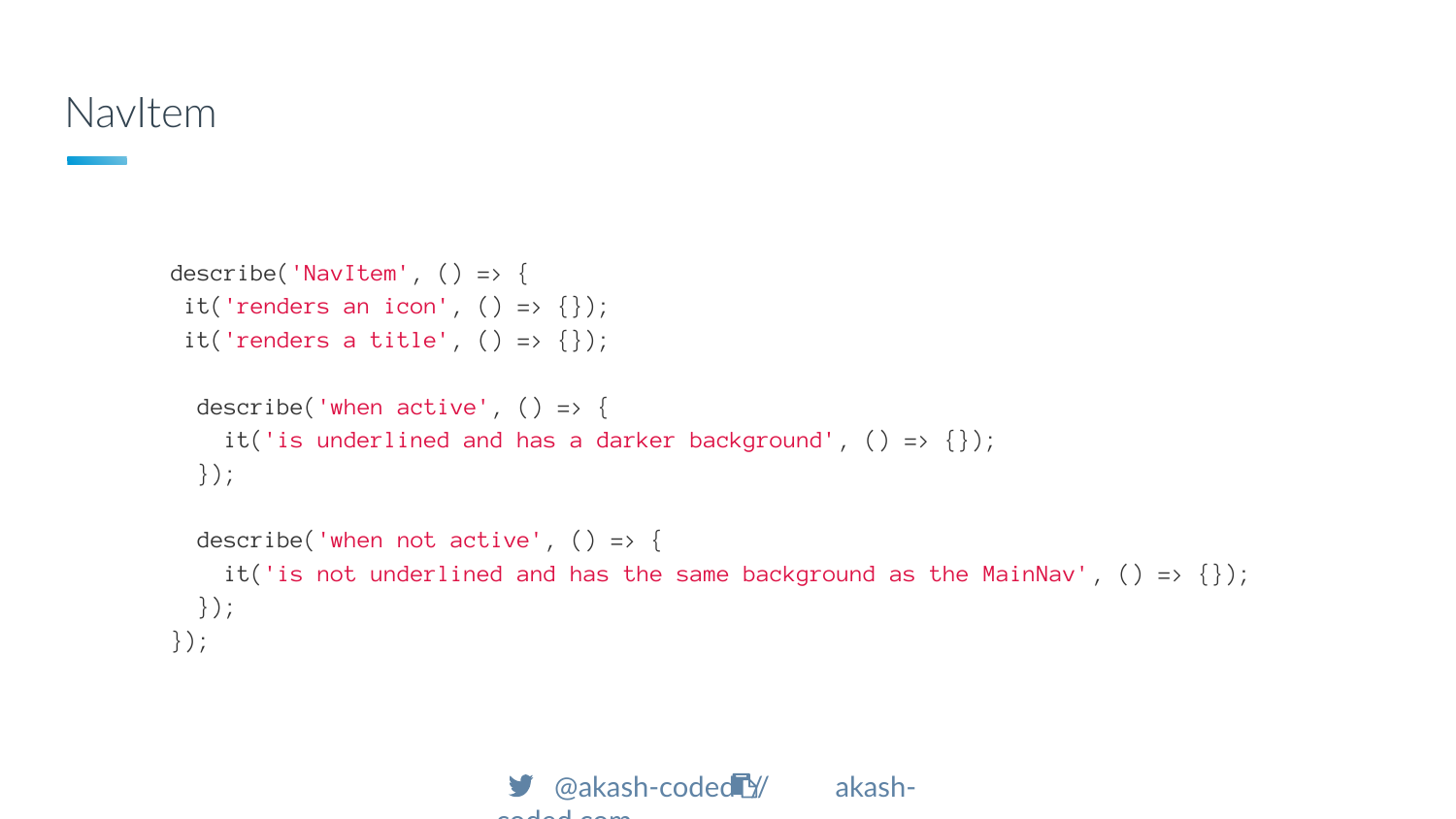

# NavItem
describe('NavItem', () => {
 it('renders an icon', () => {});
 it('renders a title', () => {});
  describe('when active', () => {
    it('is underlined and has a darker background', () => {});
  });
  describe('when not active', () => {
    it('is not underlined and has the same background as the MainNav', () => {});
  });
});
        @akash-coded  //         akash-coded.com